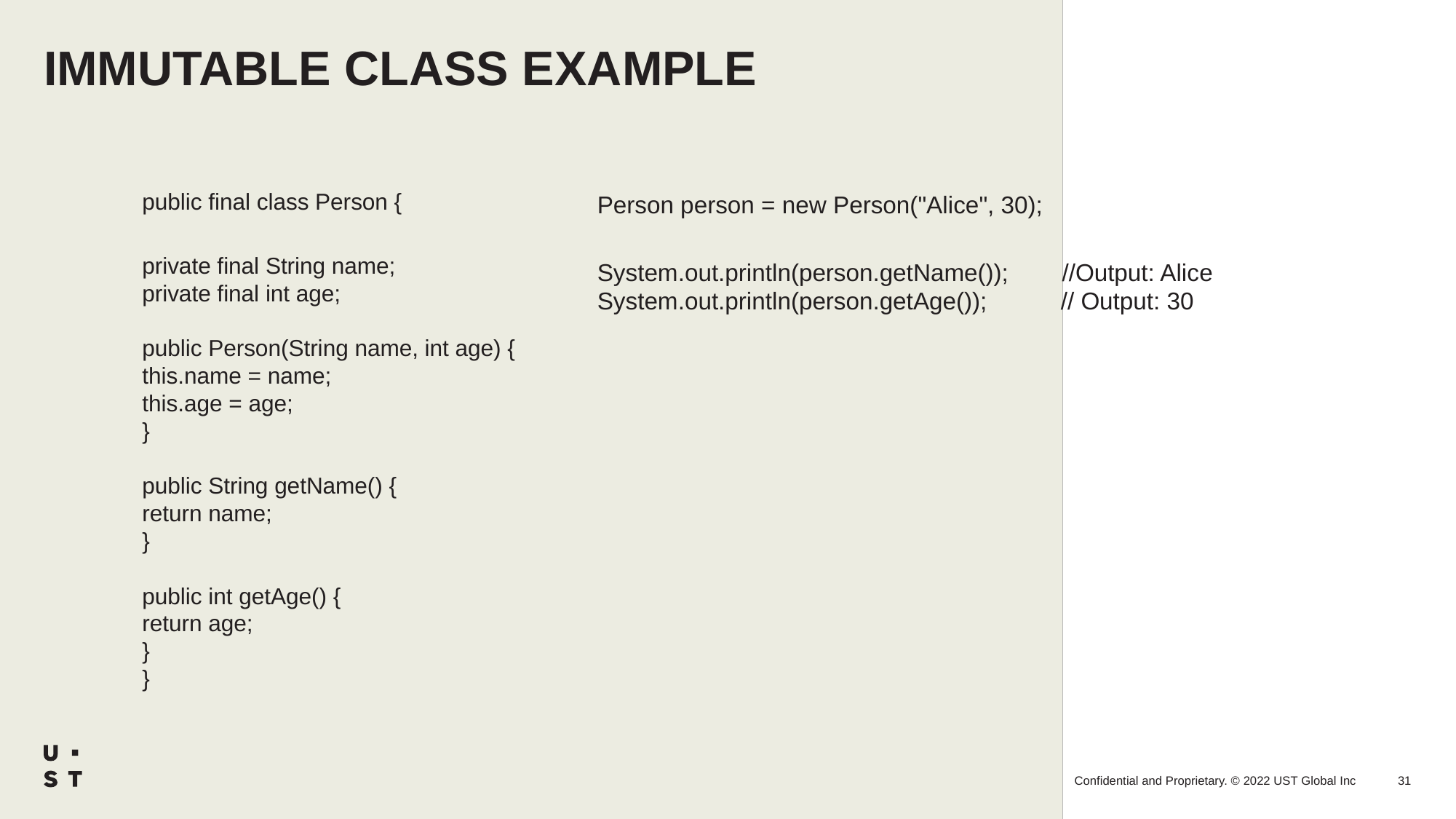

# IMMUTABLE CLASS EXAMPLE
public final class Person {
private final String name;
private final int age;
public Person(String name, int age) {
this.name = name;
this.age = age;
}
public String getName() {
return name;
}
public int getAge() {
return age;
}
}
Person person = new Person("Alice", 30);
System.out.println(person.getName());        //Output: Alice
System.out.println(person.getAge());           // Output: 30